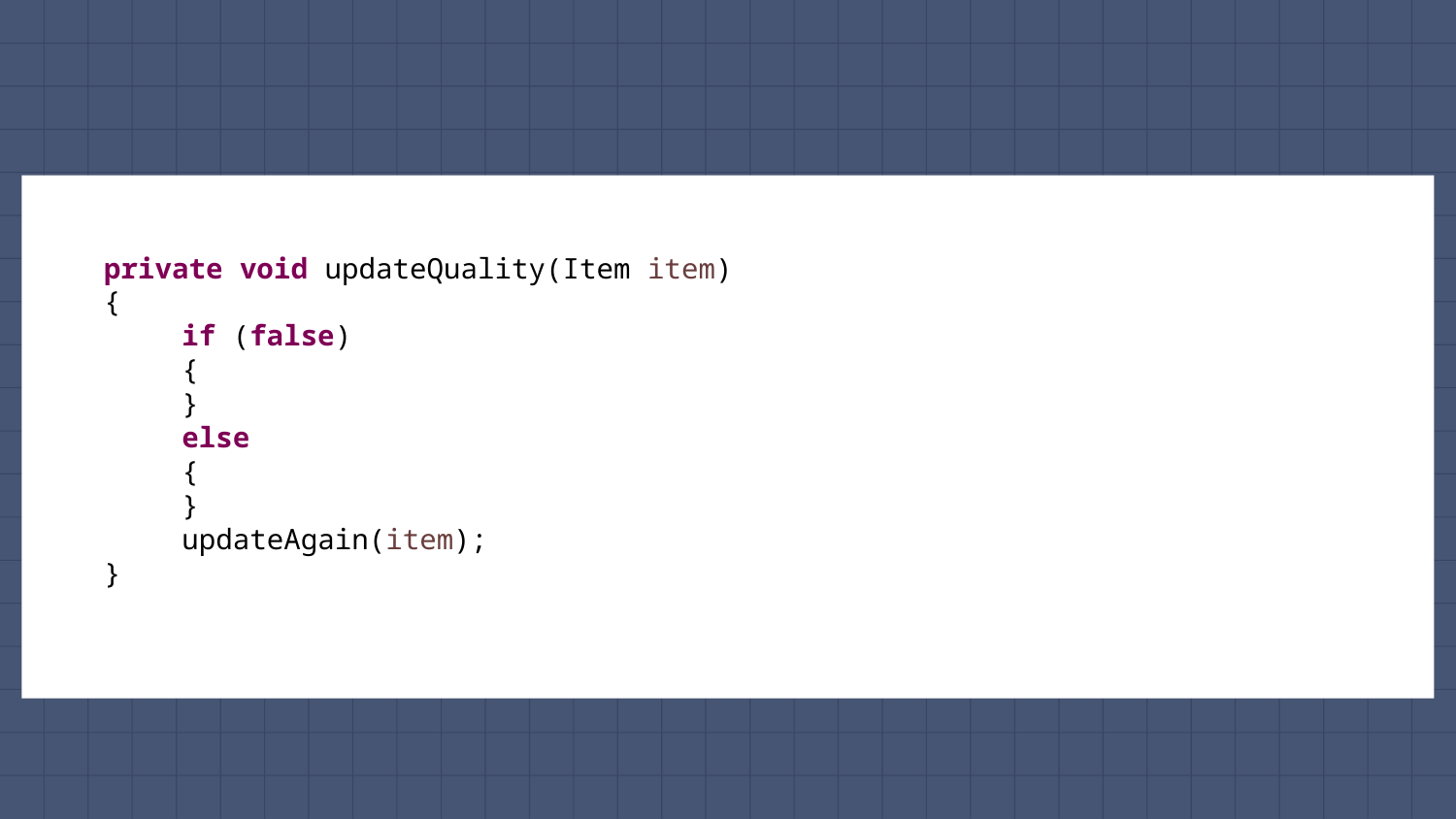

private void updateQuality(Item item)
    {
	if (false)
   	{
   	}
  	else
   	{
    	}
	updateAgain(item);
    }